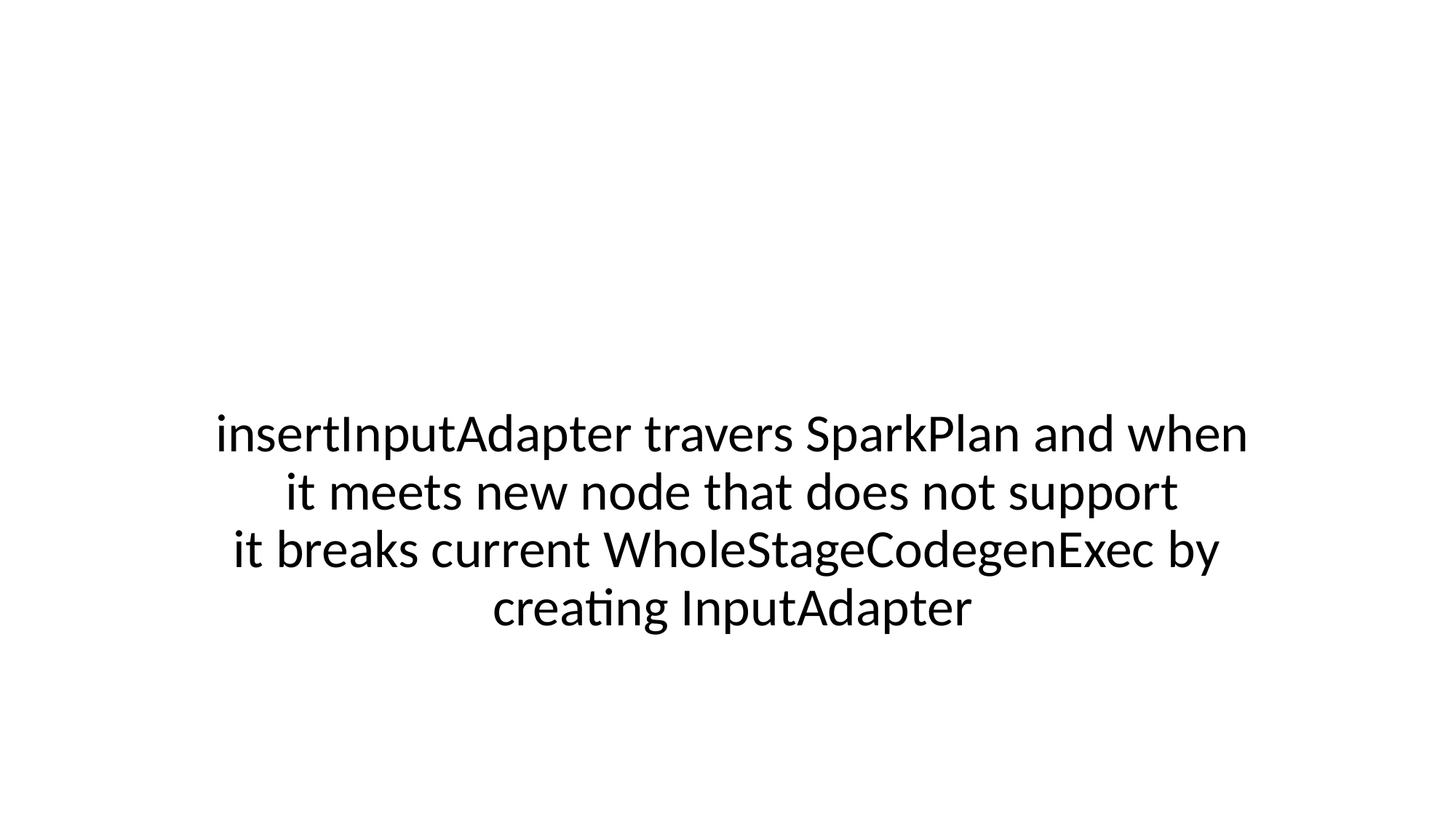

# insertInputAdapter travers SparkPlan and when it meets new node that does not support it breaks current WholeStageCodegenExec by  creating InputAdapter